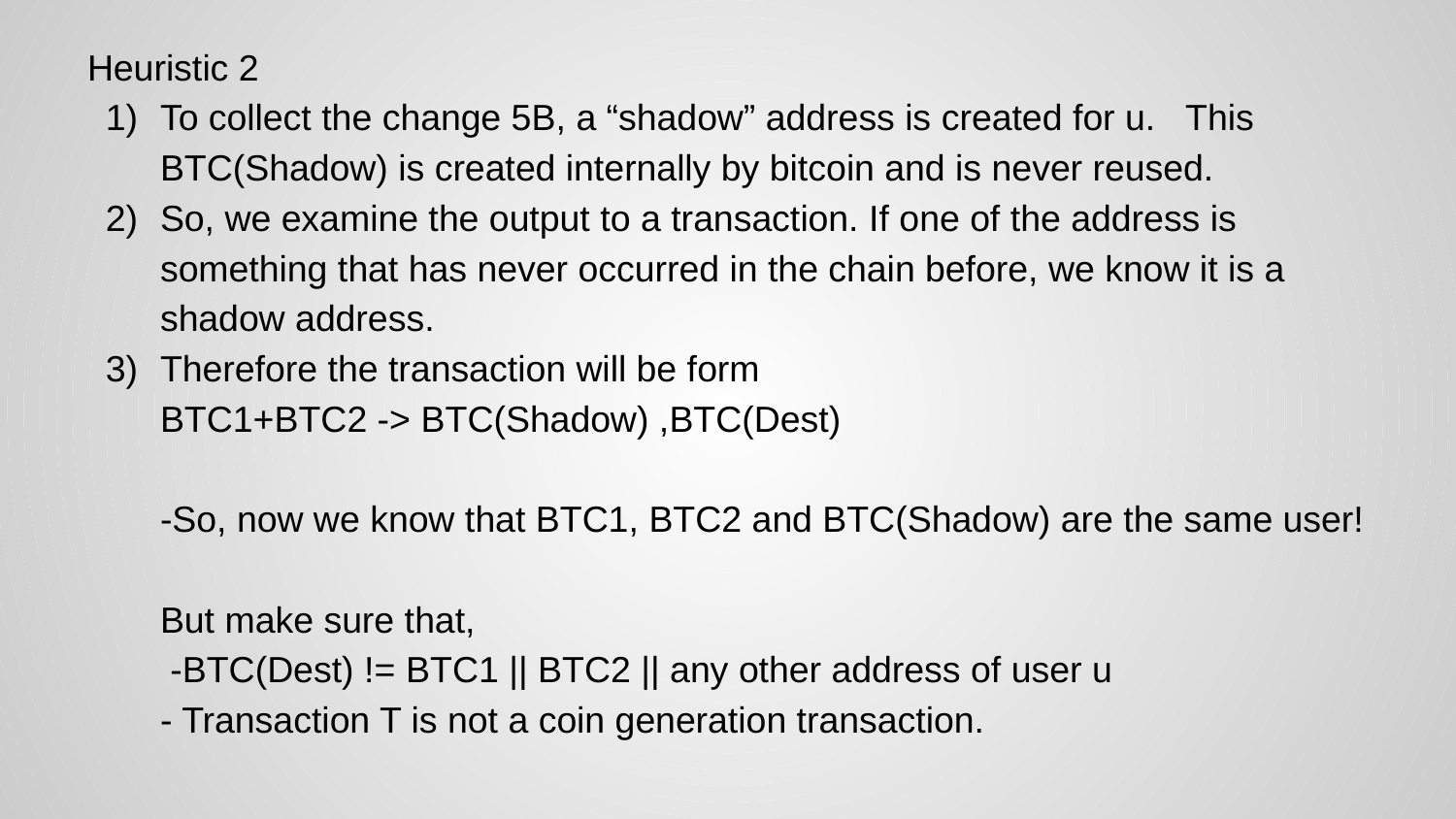

Heuristic 2
To collect the change 5B, a “shadow” address is created for u.   This BTC(Shadow) is created internally by bitcoin and is never reused.
So, we examine the output to a transaction. If one of the address is something that has never occurred in the chain before, we know it is a shadow address.
Therefore the transaction will be form
BTC1+BTC2 -> BTC(Shadow) ,BTC(Dest)

-So, now we know that BTC1, BTC2 and BTC(Shadow) are the same user!

But make sure that,
 -BTC(Dest) != BTC1 || BTC2 || any other address of user u
- Transaction T is not a coin generation transaction.